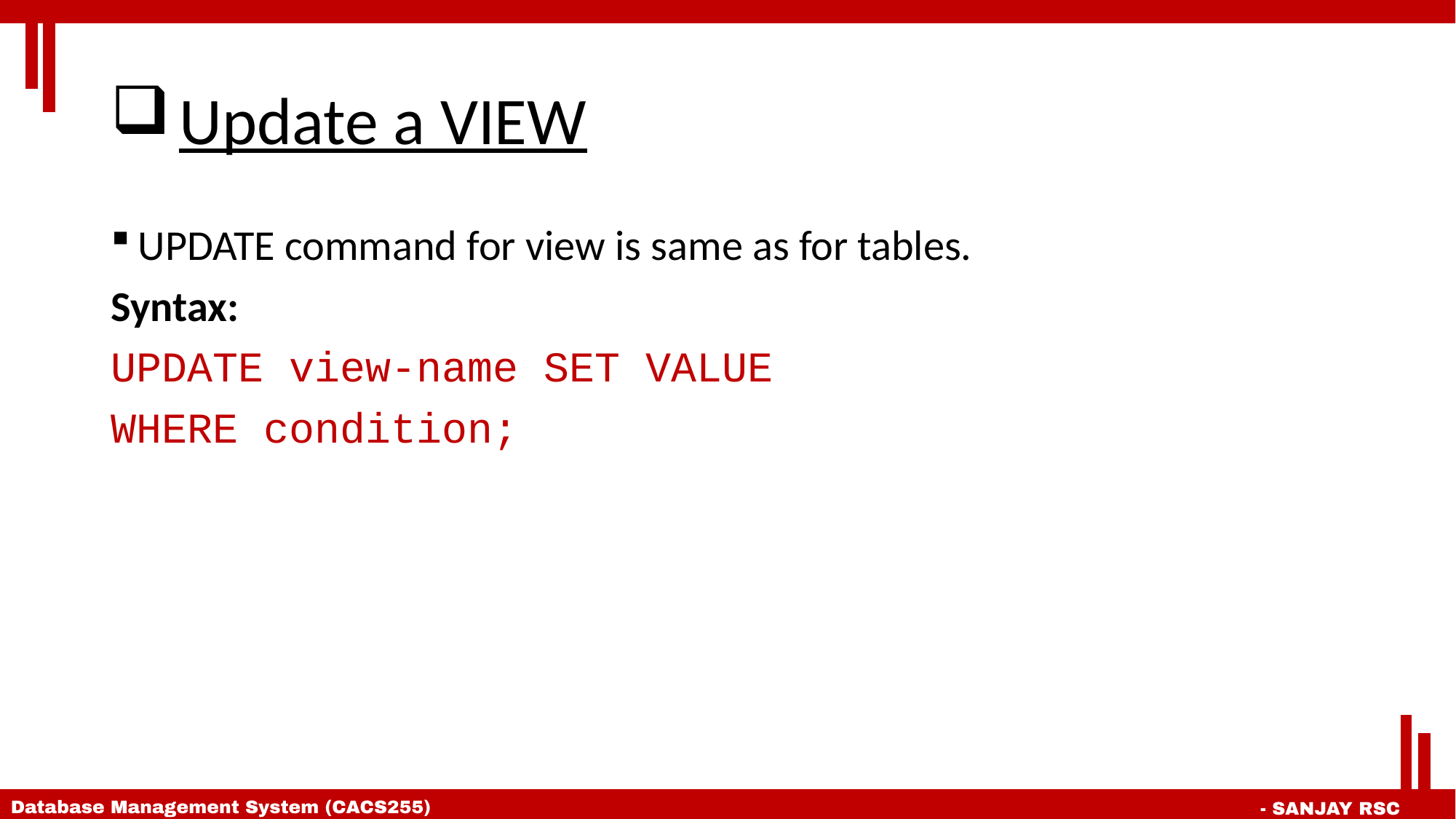

# Update a VIEW
UPDATE command for view is same as for tables.
Syntax:
UPDATE view-name SET VALUE
WHERE condition;